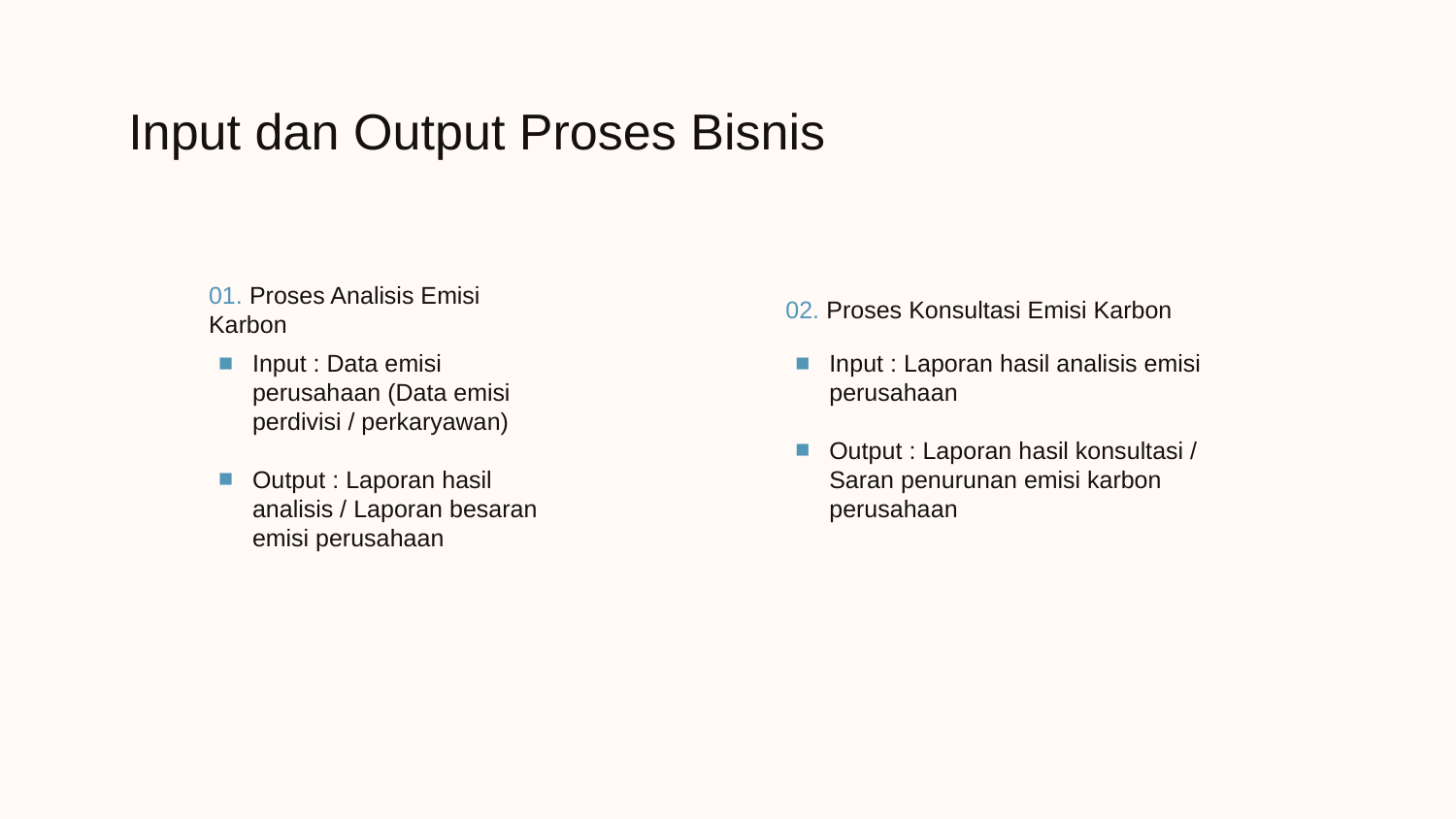

# Input dan Output Proses Bisnis
01. Proses Analisis Emisi Karbon
02. Proses Konsultasi Emisi Karbon
Input : Laporan hasil analisis emisi perusahaan

Output : Laporan hasil konsultasi / Saran penurunan emisi karbon perusahaan
Input : Data emisi perusahaan (Data emisi perdivisi / perkaryawan)

Output : Laporan hasil analisis / Laporan besaran emisi perusahaan